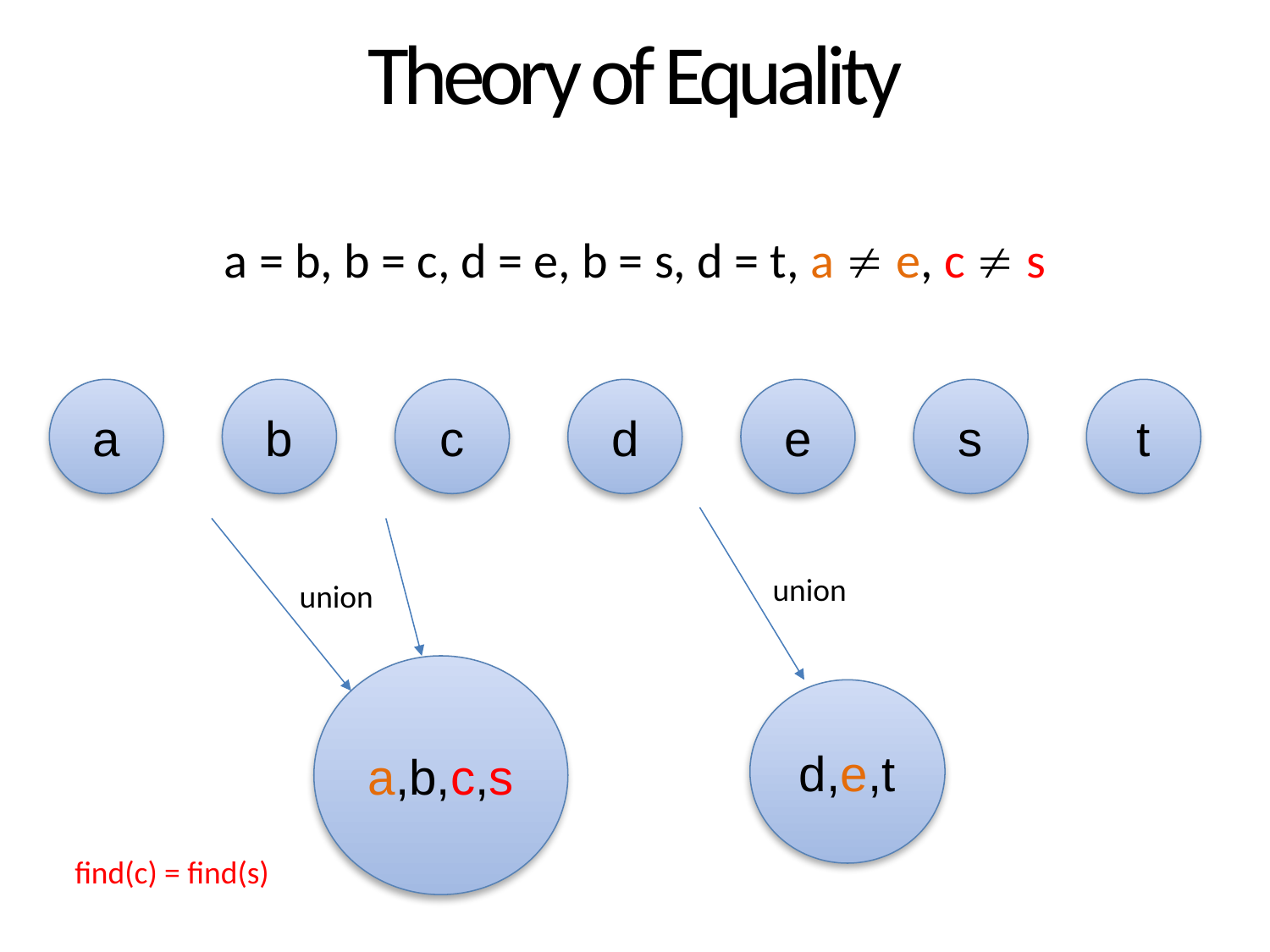

Theory of Equality
a = b, b = c, d = e, b = s, d = t, a ≠ e, c ≠ s
a
b
c
d
e
s
t
union
union
a,b,c,s
d,e,t
find(c) = find(s)